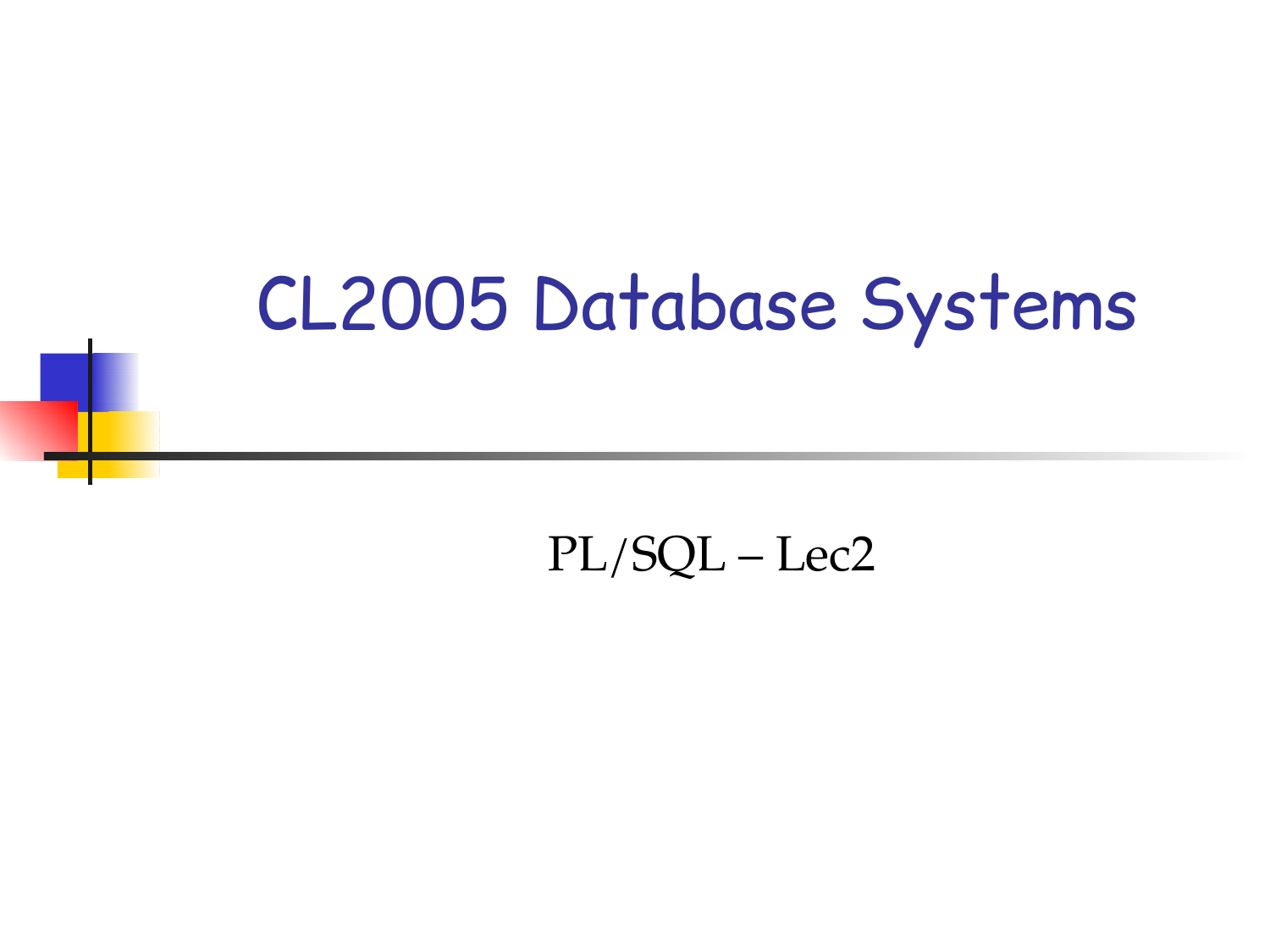

# CL2005 Database Systems

PL/SQL – Lec2